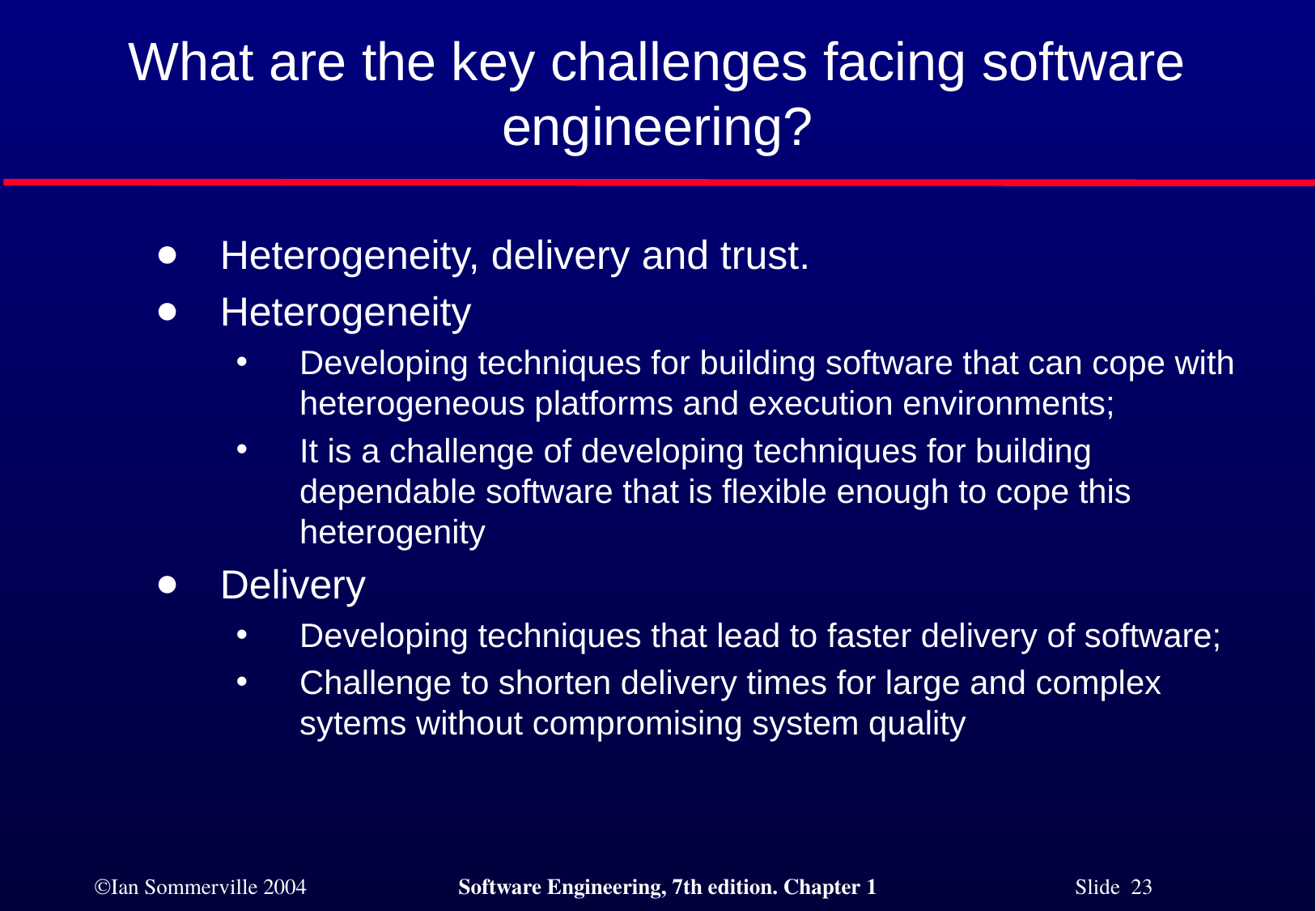

# What are the key challenges facing software engineering?
Heterogeneity, delivery and trust.
Heterogeneity
Developing techniques for building software that can cope with heterogeneous platforms and execution environments;
It is a challenge of developing techniques for building dependable software that is flexible enough to cope this heterogenity
Delivery
Developing techniques that lead to faster delivery of software;
Challenge to shorten delivery times for large and complex sytems without compromising system quality